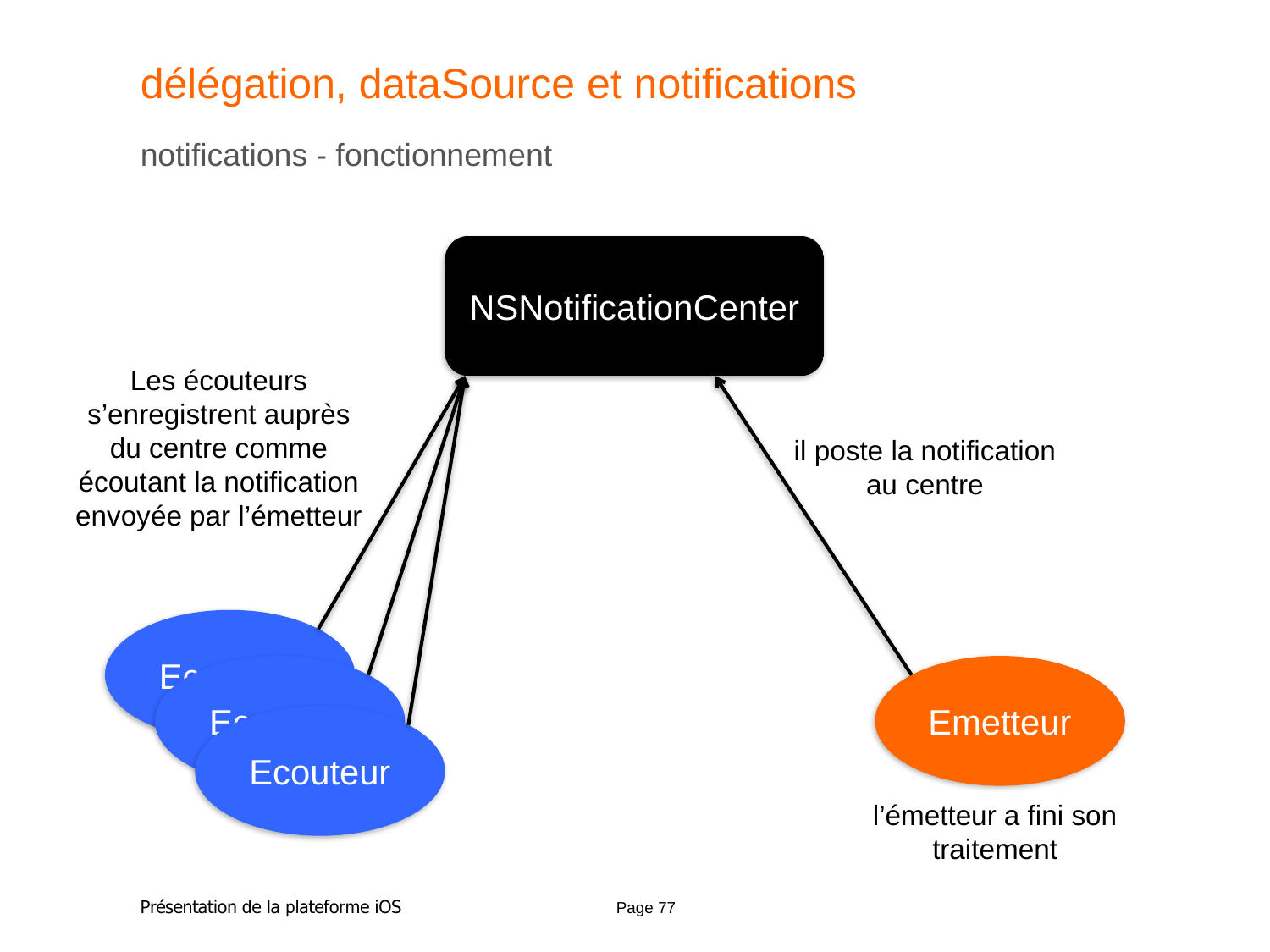

# délégation, dataSource et notifications
notifications - fonctionnement
NSNotificationCenter
Les écouteurs s’enregistrent auprès du centre comme écoutant la notification envoyée par l’émetteur
il poste la notification au centre
Ecouteur
Ecouteur
Emetteur
Ecouteur
l’émetteur a fini son traitement
Présentation de la plateforme iOS